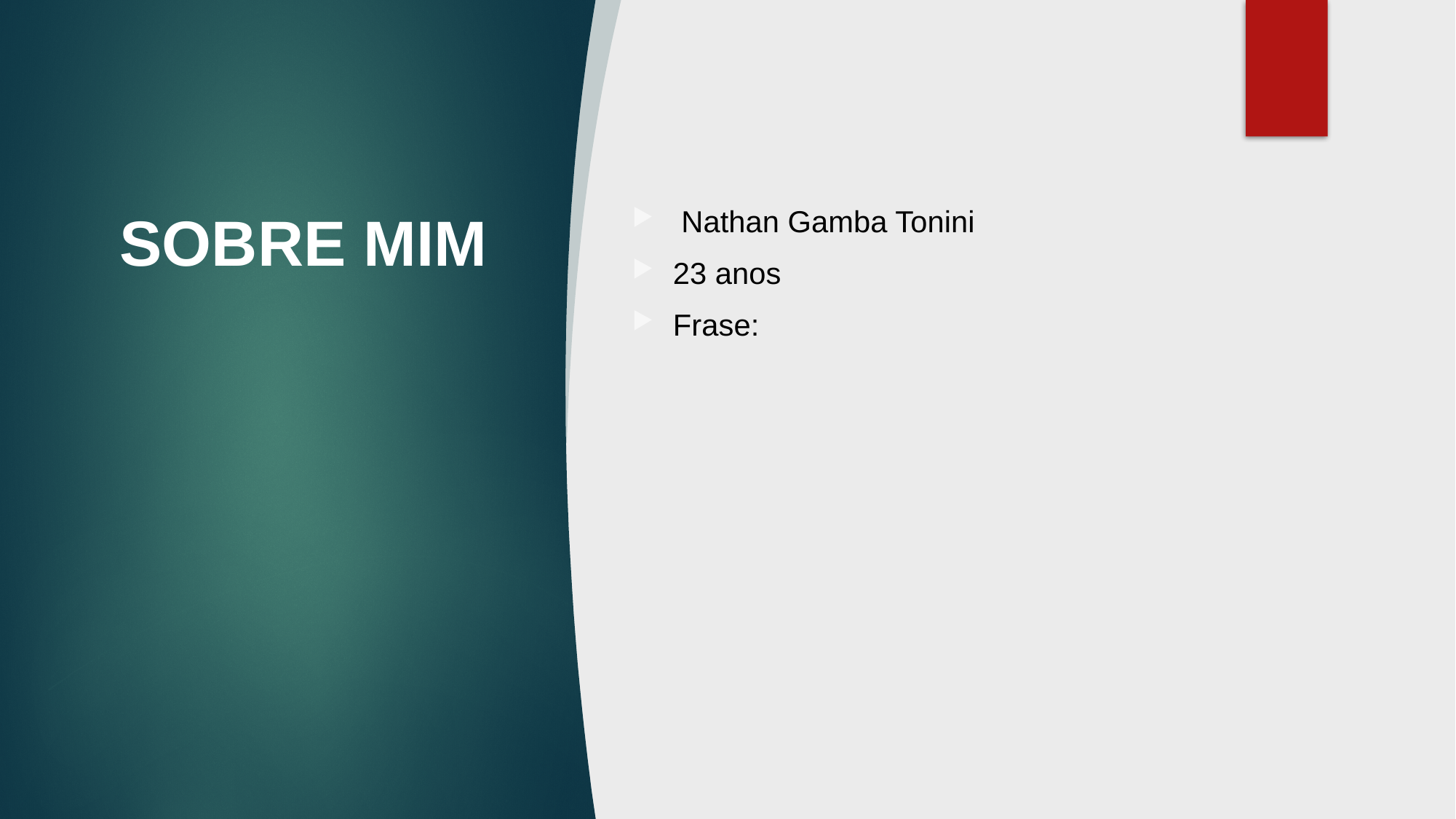

# SOBRE MIM
 Nathan Gamba Tonini
23 anos
Frase: